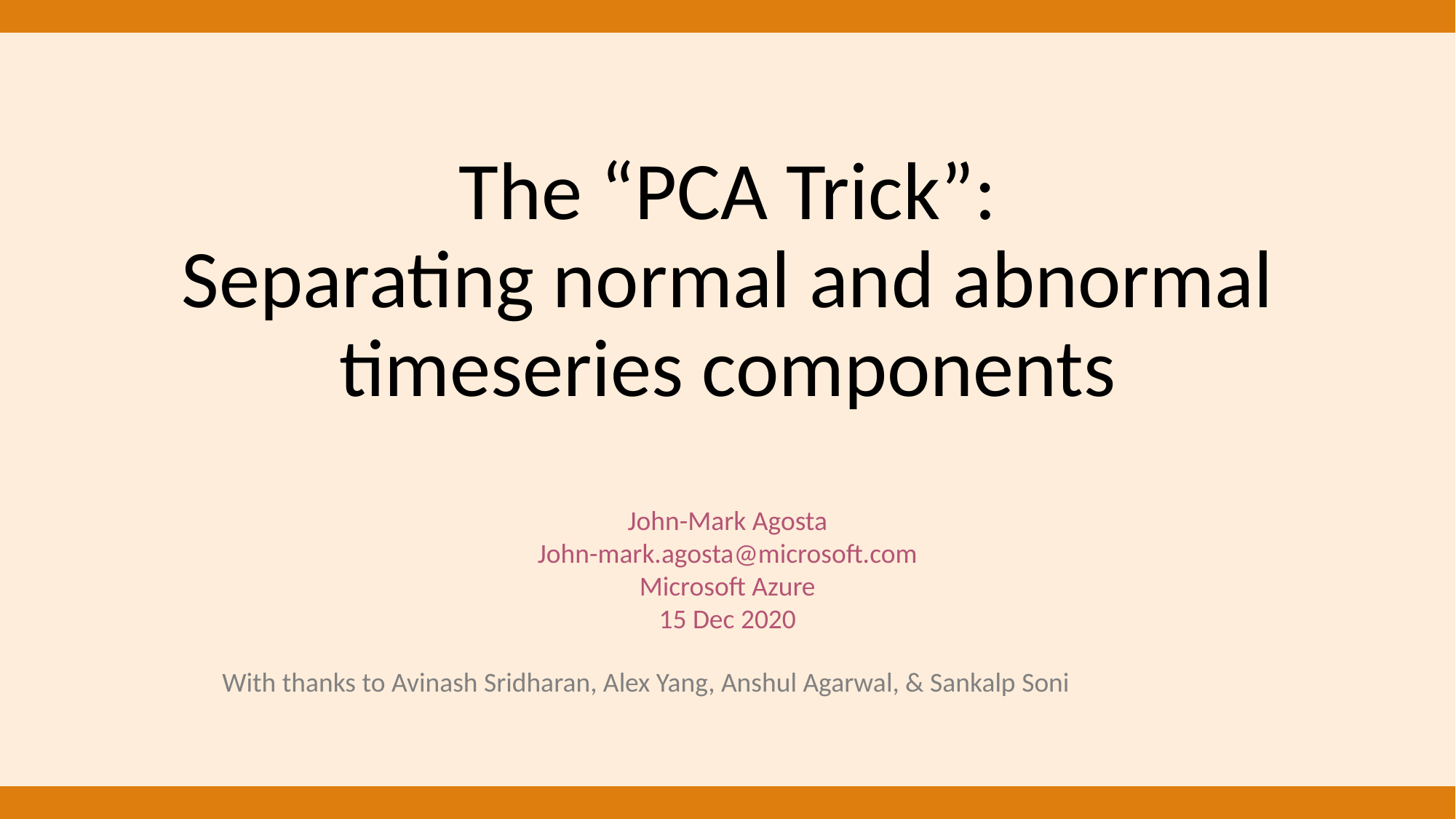

# The “PCA Trick”: Separating normal and abnormal timeseries components
John-Mark Agosta
John-mark.agosta@microsoft.com
Microsoft Azure
15 Dec 2020
With thanks to Avinash Sridharan, Alex Yang, Anshul Agarwal, & Sankalp Soni